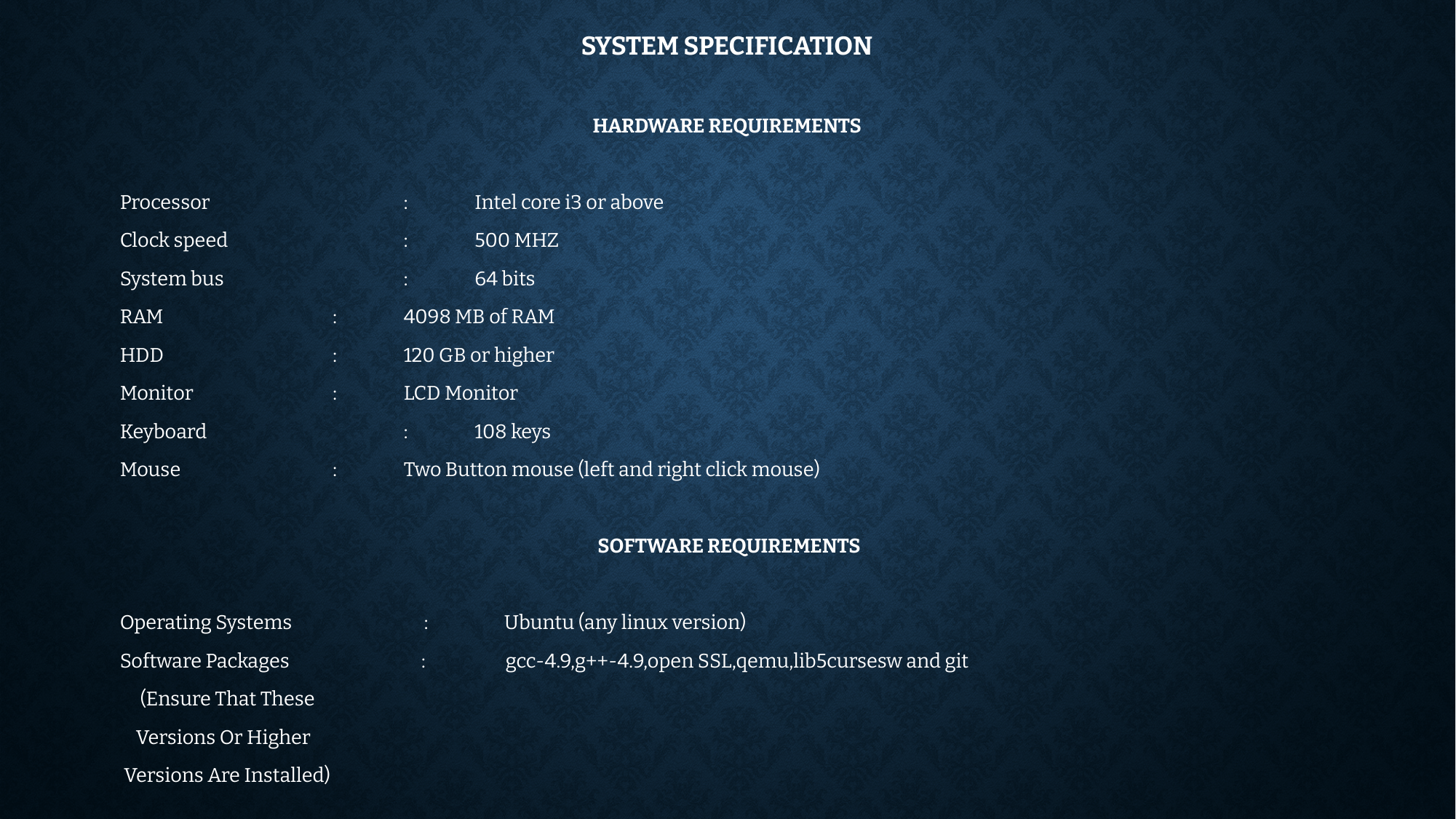

SYSTEM SPECIFICATION

HARDWARE REQUIREMENTS

Processor              		:    	Intel core i3 or above
Clock speed          		: 	500 MHZ
System bus           		: 	64 bits
RAM                    		: 	4098 MB of RAM
HDD                    		: 	120 GB or higher
Monitor                		: 	LCD Monitor
Keyboard              		: 	108 keys
Mouse                   		: 	Two Button mouse (left and right click mouse)

 SOFTWARE REQUIREMENTS

Operating Systems                                 :                   Ubuntu (any linux version)
Software Packages                                 :                    gcc-4.9,g++-4.9,open SSL,qemu,lib5cursesw and git
     (Ensure That These
    Versions Or Higher
 Versions Are Installed)